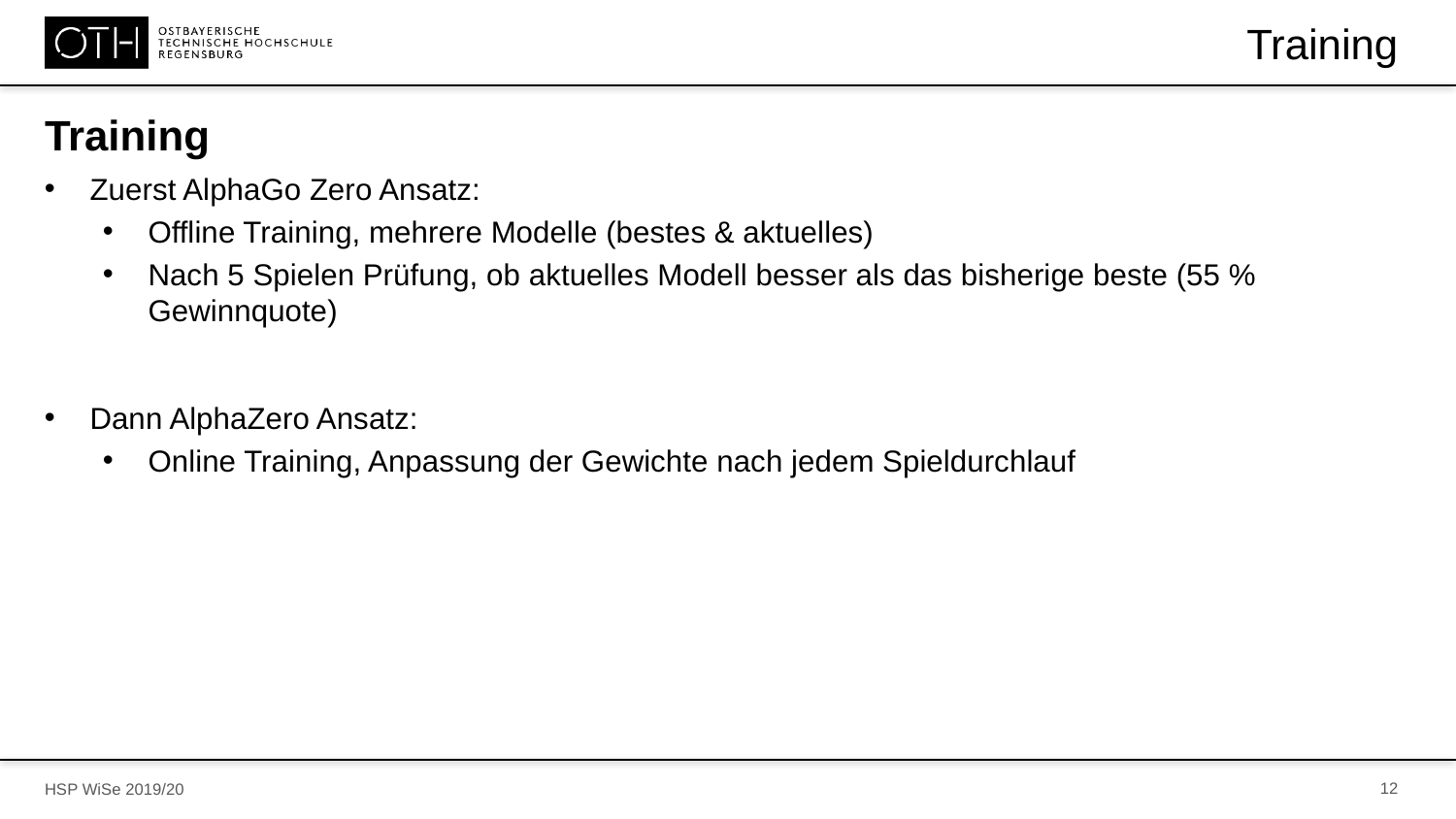

# Training
Training
Zuerst AlphaGo Zero Ansatz:
Offline Training, mehrere Modelle (bestes & aktuelles)
Nach 5 Spielen Prüfung, ob aktuelles Modell besser als das bisherige beste (55 % Gewinnquote)

Dann AlphaZero Ansatz:
Online Training, Anpassung der Gewichte nach jedem Spieldurchlauf
 12
HSP WiSe 2019/20